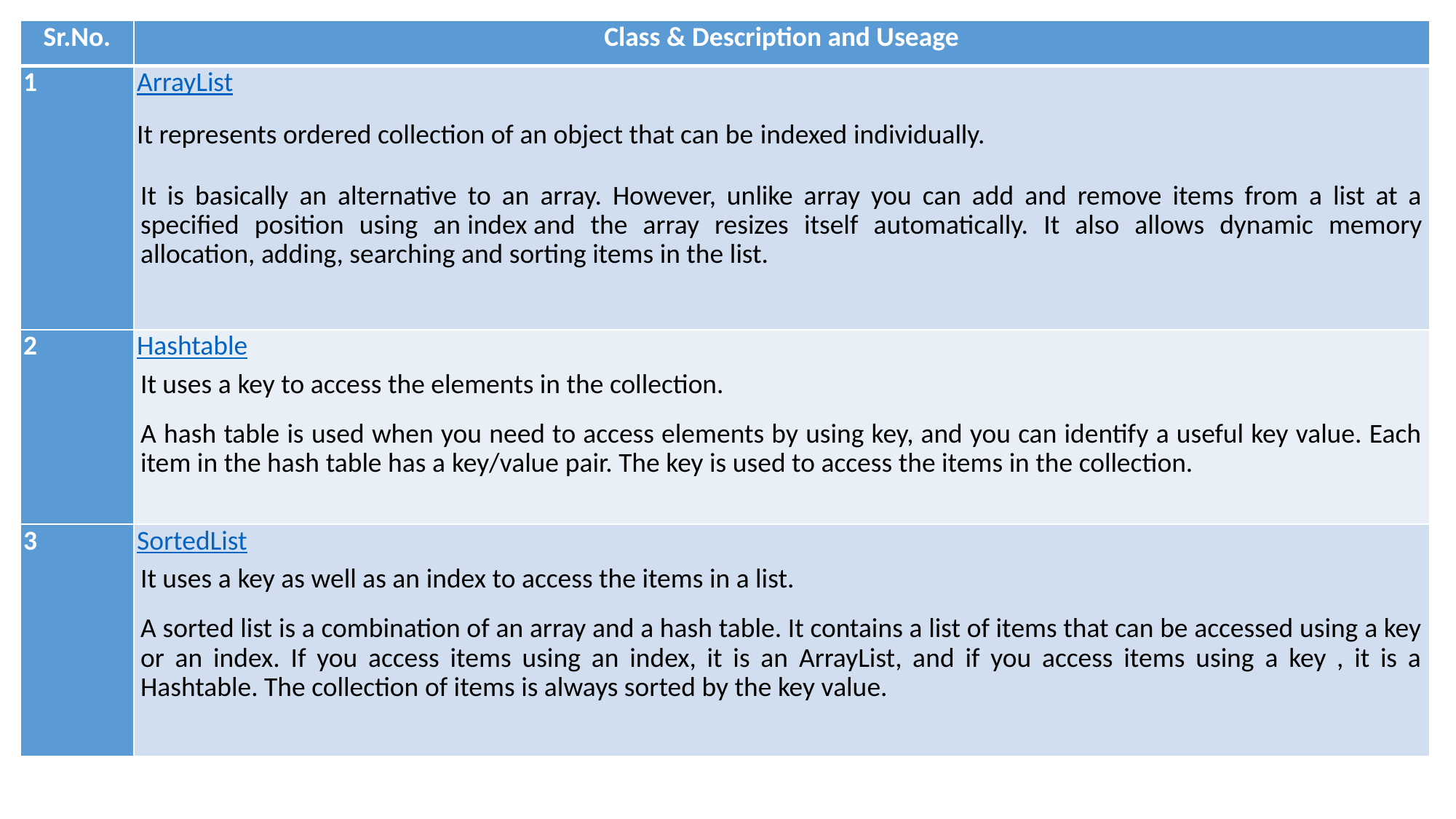

| Sr.No. | Class & Description and Useage |
| --- | --- |
| 1 | ArrayList It represents ordered collection of an object that can be indexed individually. It is basically an alternative to an array. However, unlike array you can add and remove items from a list at a specified position using an index and the array resizes itself automatically. It also allows dynamic memory allocation, adding, searching and sorting items in the list. |
| 2 | Hashtable It uses a key to access the elements in the collection. A hash table is used when you need to access elements by using key, and you can identify a useful key value. Each item in the hash table has a key/value pair. The key is used to access the items in the collection. |
| 3 | SortedList It uses a key as well as an index to access the items in a list. A sorted list is a combination of an array and a hash table. It contains a list of items that can be accessed using a key or an index. If you access items using an index, it is an ArrayList, and if you access items using a key , it is a Hashtable. The collection of items is always sorted by the key value. |